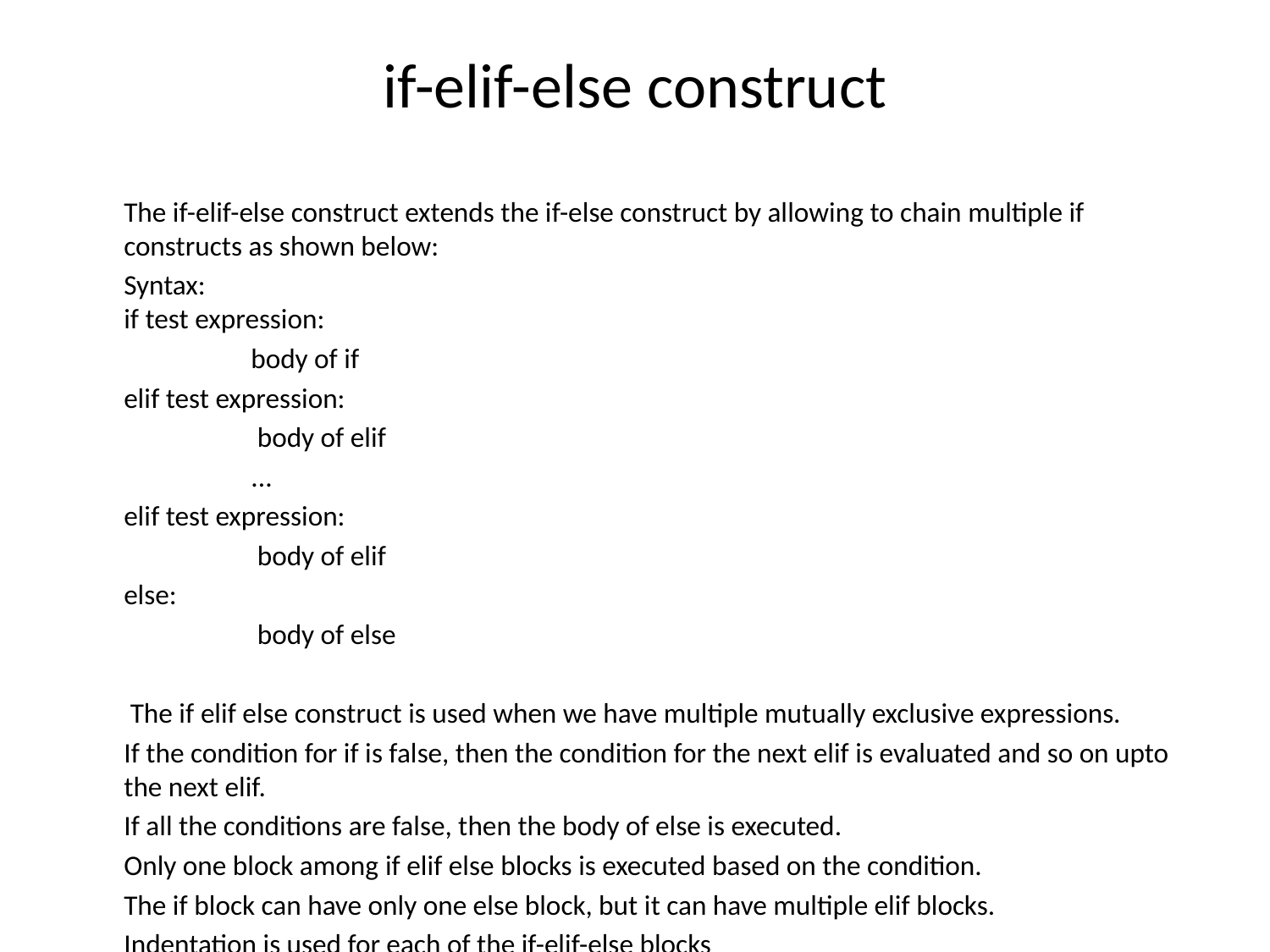

# if-elif-else construct

	The if-elif-else construct extends the if-else construct by allowing to chain multiple if constructs as shown below:
	Syntax:
if test expression:
		﻿﻿﻿﻿﻿body of if
	elif test expression:
		 body of elif
		...
	elif test expression:
		 body of elif
	else:
		 body of else

	 The if elif else construct is used when we have multiple mutually exclusive expressions.
	If the condition for if is false, then the condition for the next elif is evaluated and so on upto the next elif.
	If all the conditions are false, then the body of else is executed.
	Only one block among if elif else blocks is executed based on the condition.
	The if block can have only one else block, but it can have multiple elif blocks.
	Indentation is used for each of the if-elif-else blocks